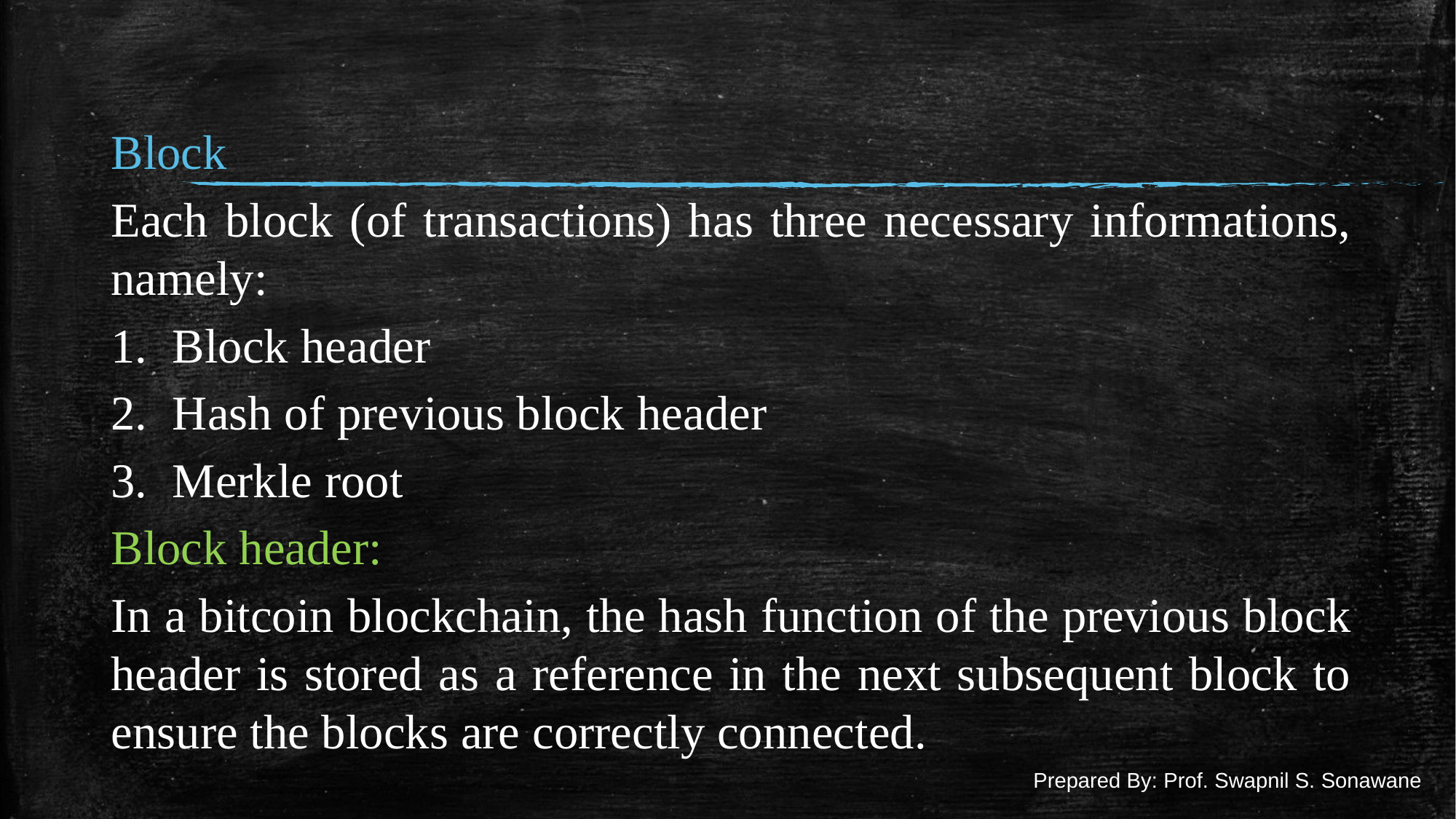

#
Block
Each block (of transactions) has three necessary informations, namely:
Block header
Hash of previous block header
Merkle root
Block header:
In a bitcoin blockchain, the hash function of the previous block header is stored as a reference in the next subsequent block to ensure the blocks are correctly connected.
Prepared By: Prof. Swapnil S. Sonawane